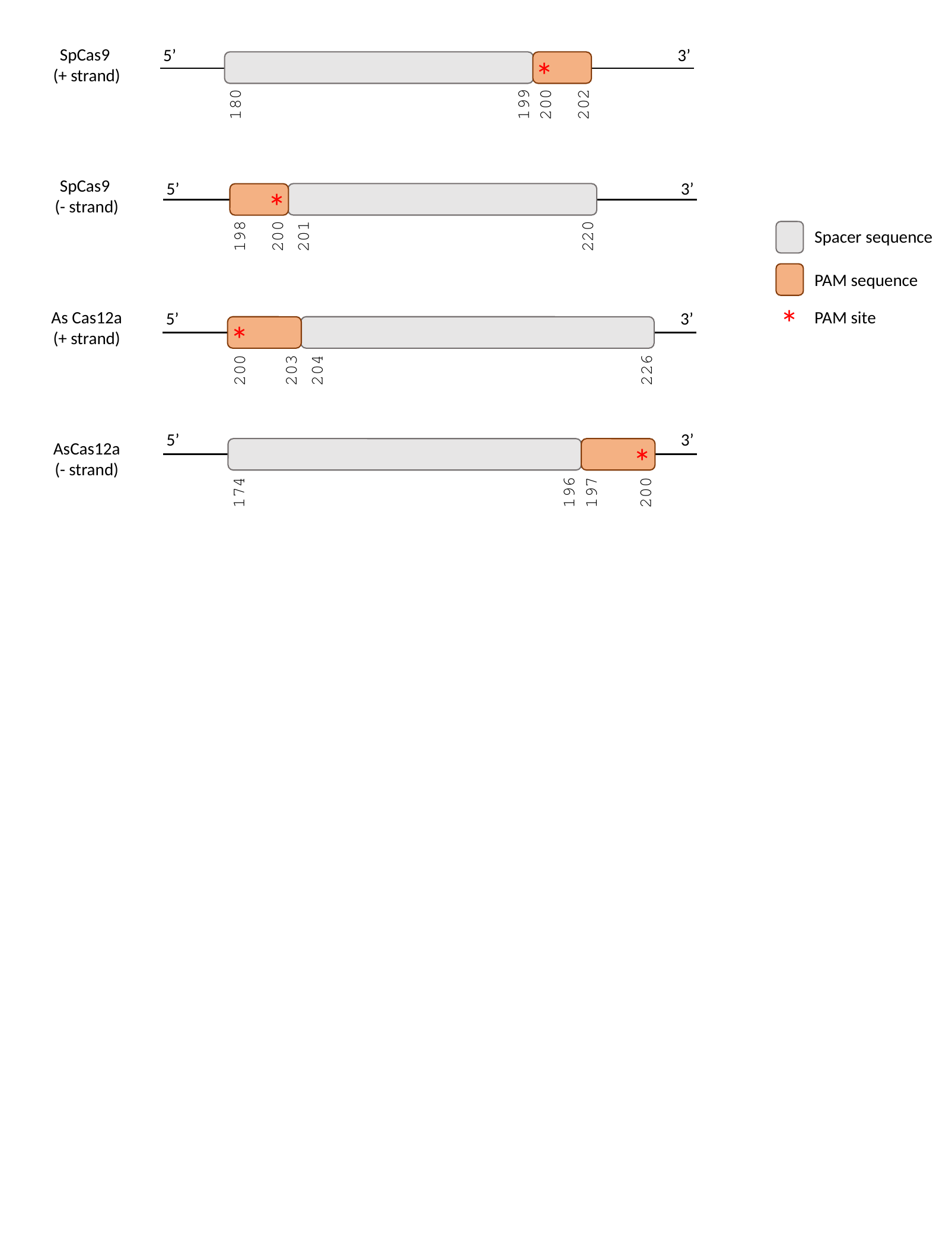

SpCas9
(+ strand)
5’
3’
*

180
199
200
202
SpCas9
(- strand)
5’
3’
*

198
200
201
220

Spacer sequence

PAM sequence
*
PAM site
As Cas12a
(+ strand)
5’
3’
*

200
203
204
226
5’
3’
AsCas12a
(- strand)
*

174
196
197
200